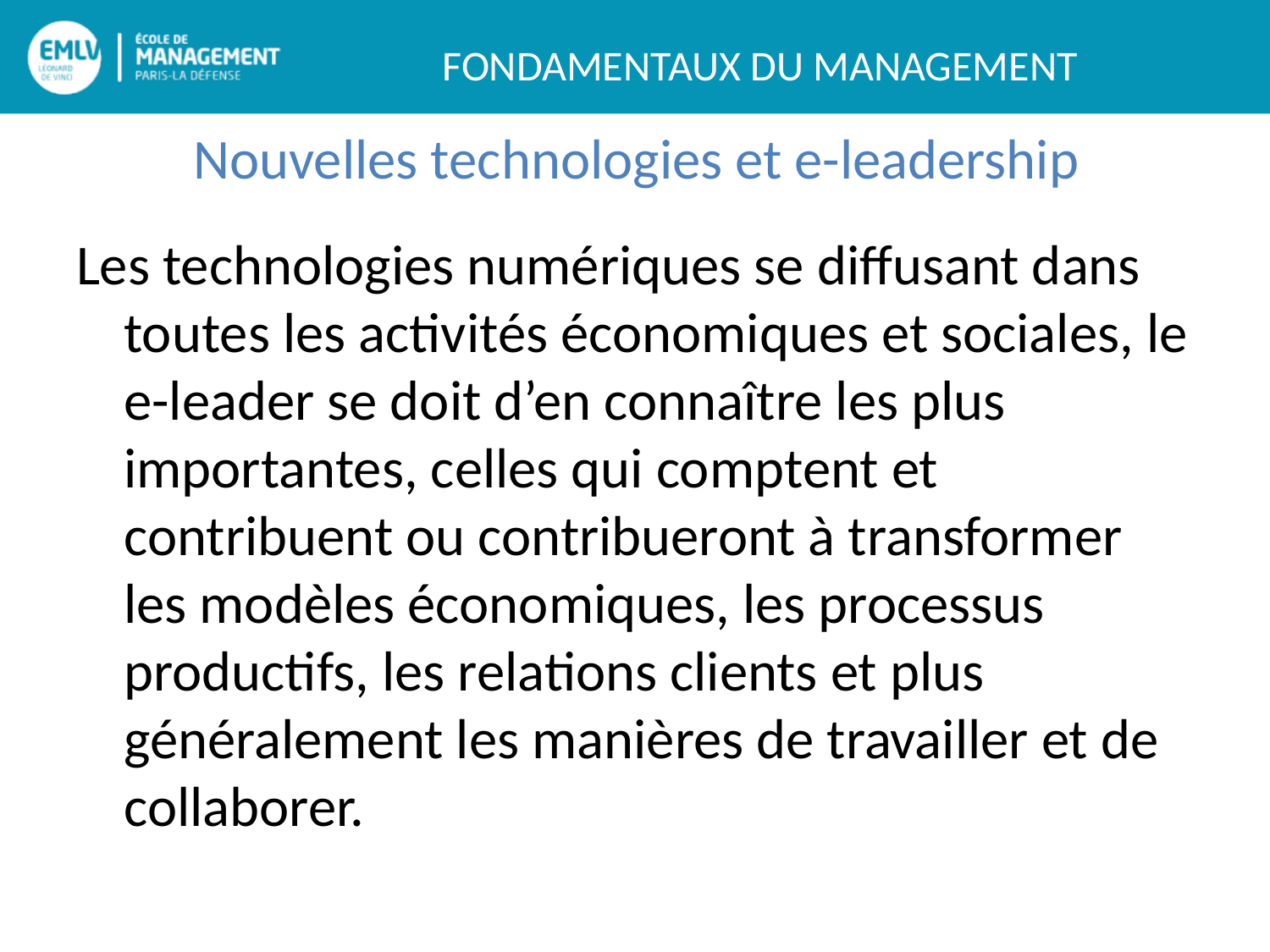

Les technologies numériques se diffusant dans toutes les activités économiques et sociales, le e-leader se doit d’en connaître les plus importantes, celles qui comptent et contribuent ou contribueront à transformer les modèles économiques, les processus productifs, les relations clients et plus généralement les manières de travailler et de collaborer.
Nouvelles technologies et e-leadership